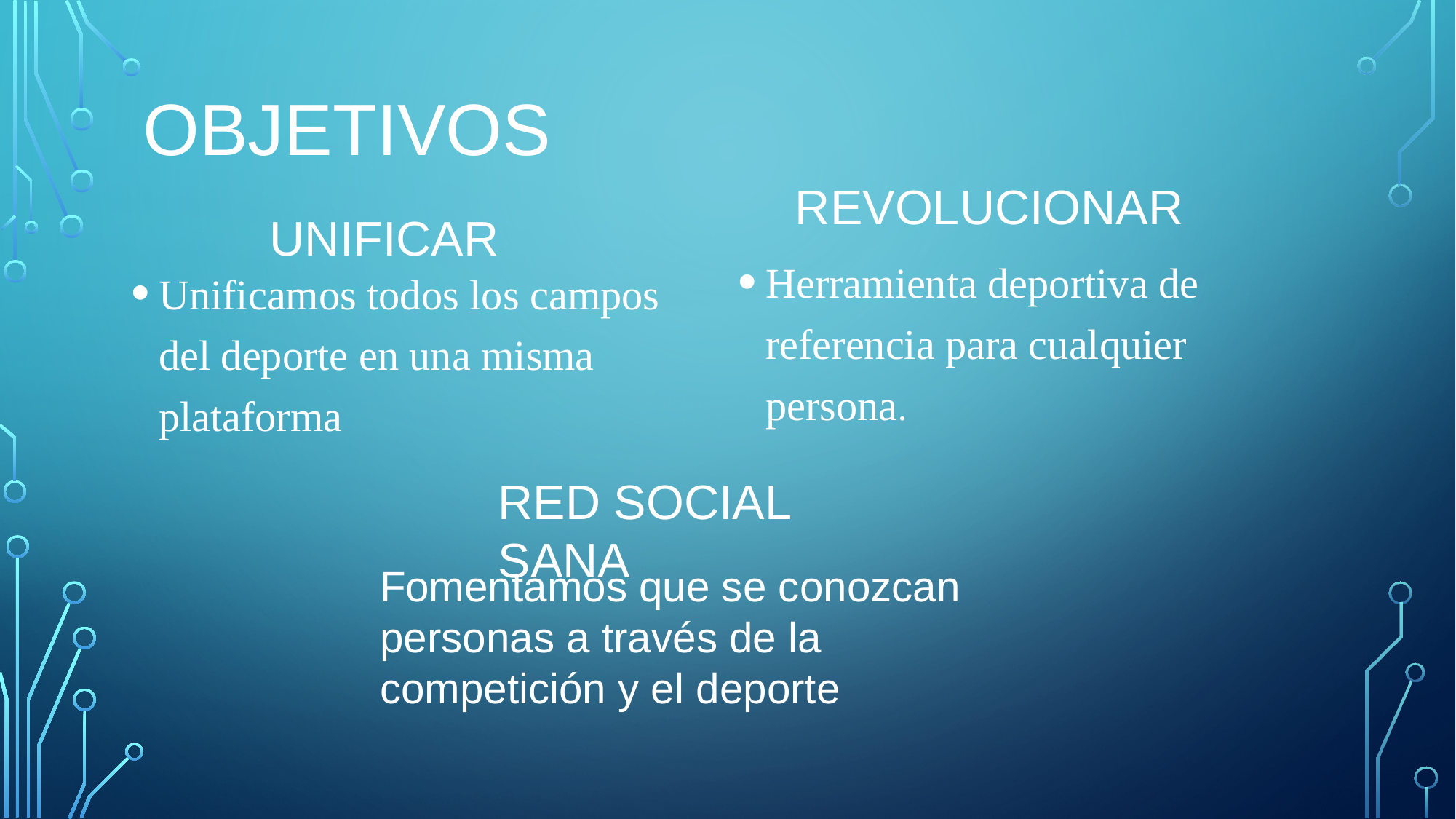

# OBJETIVOS
REVOLUCIONAR
UNIFICAR
Herramienta deportiva de referencia para cualquier  persona.
Unificamos todos los campos del deporte en una misma plataforma
RED SOCIAL SANA

Fomentamos que se conozcan personas a través de la competición y el deporte